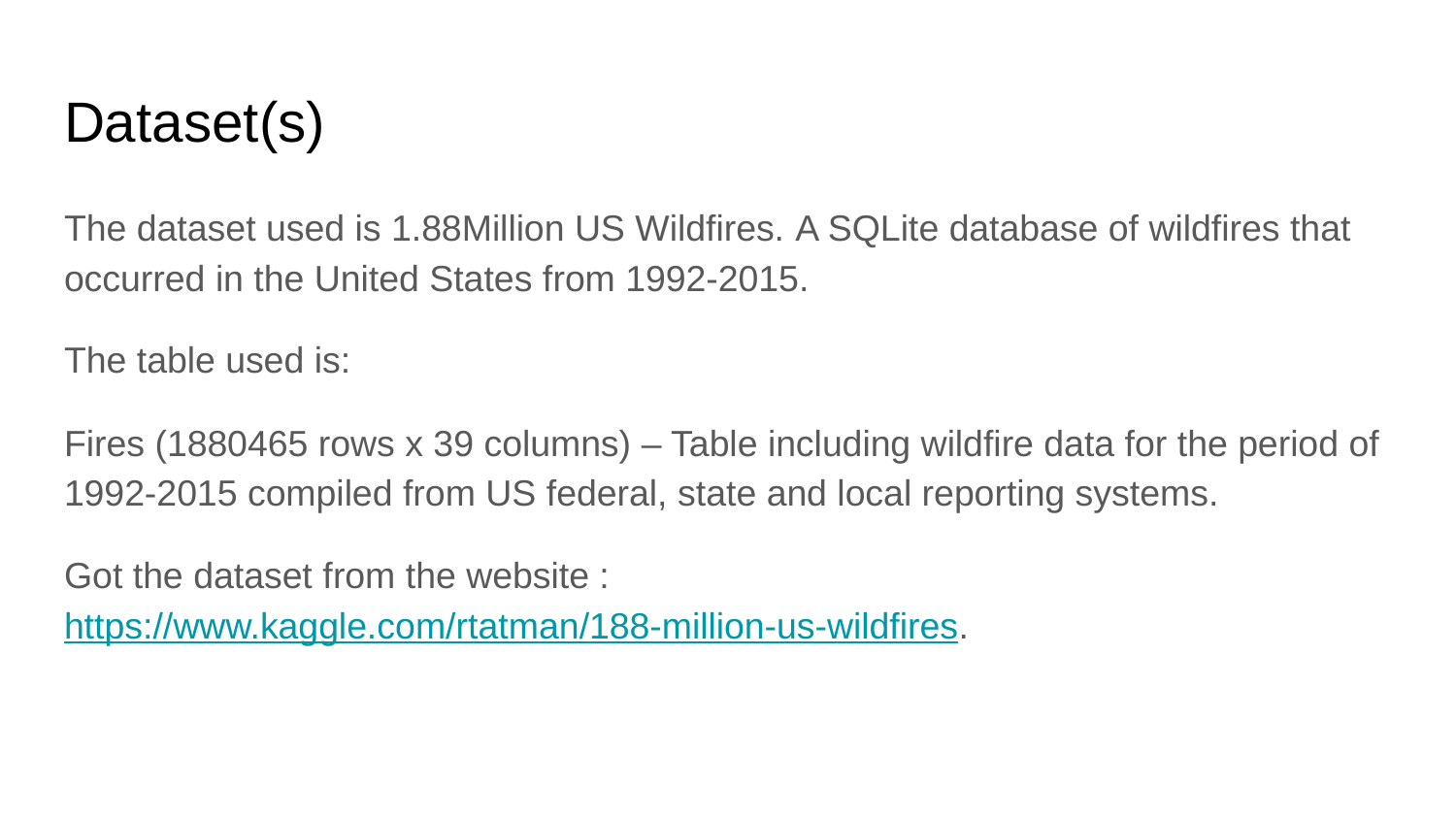

# Dataset(s)
The dataset used is 1.88Million US Wildfires. A SQLite database of wildfires that occurred in the United States from 1992-2015.
The table used is:
Fires (1880465 rows x 39 columns) – Table including wildfire data for the period of 1992-2015 compiled from US federal, state and local reporting systems.
Got the dataset from the website : https://www.kaggle.com/rtatman/188-million-us-wildfires.